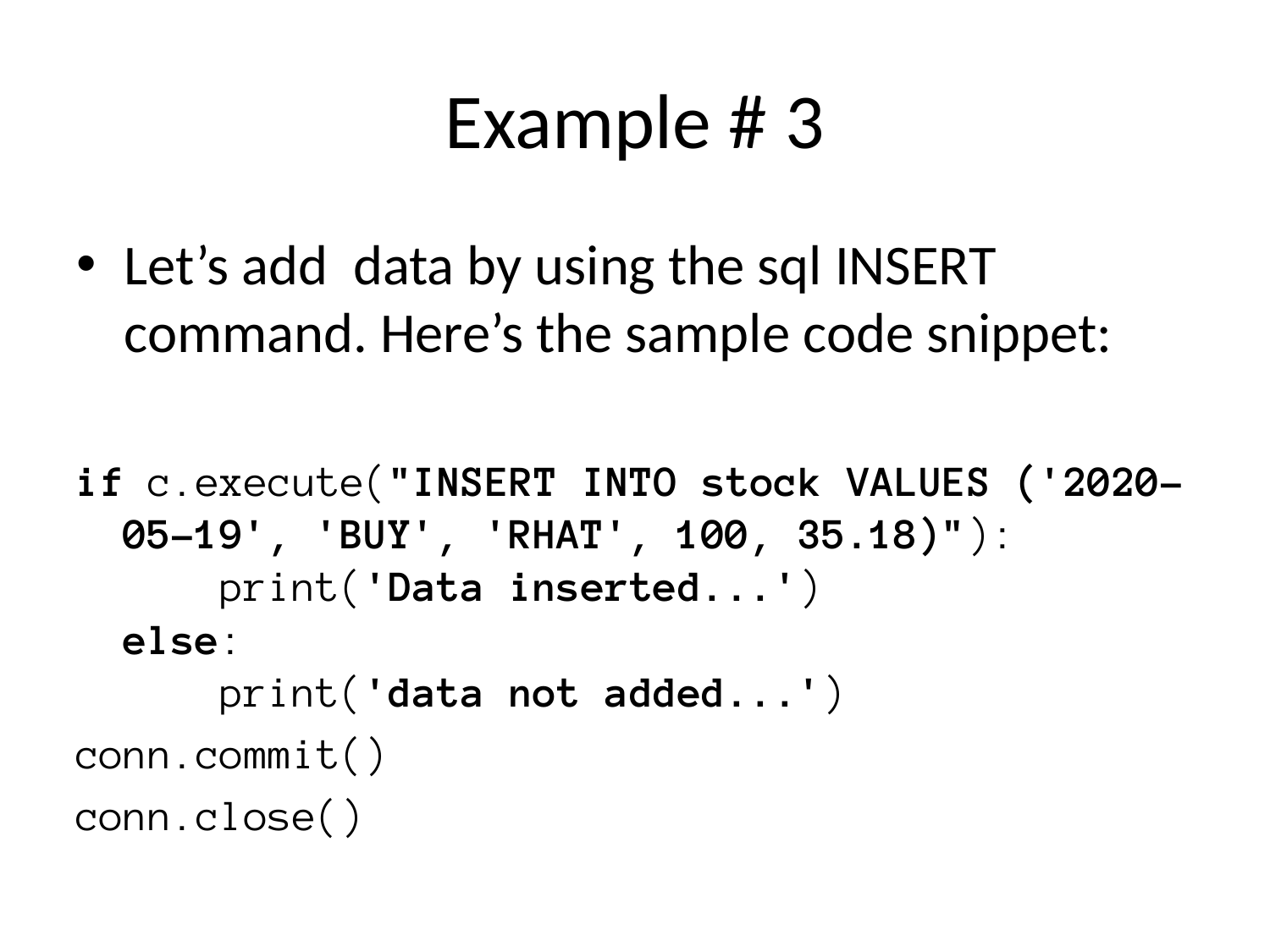

# Example # 3
Let’s add  data by using the sql INSERT command. Here’s the sample code snippet:

if c.execute("INSERT INTO stock VALUES ('2020-05-19', 'BUY', 'RHAT', 100, 35.18)"):
    print('Data inserted...')
else:
    print('data not added...')
conn.commit()
conn.close()